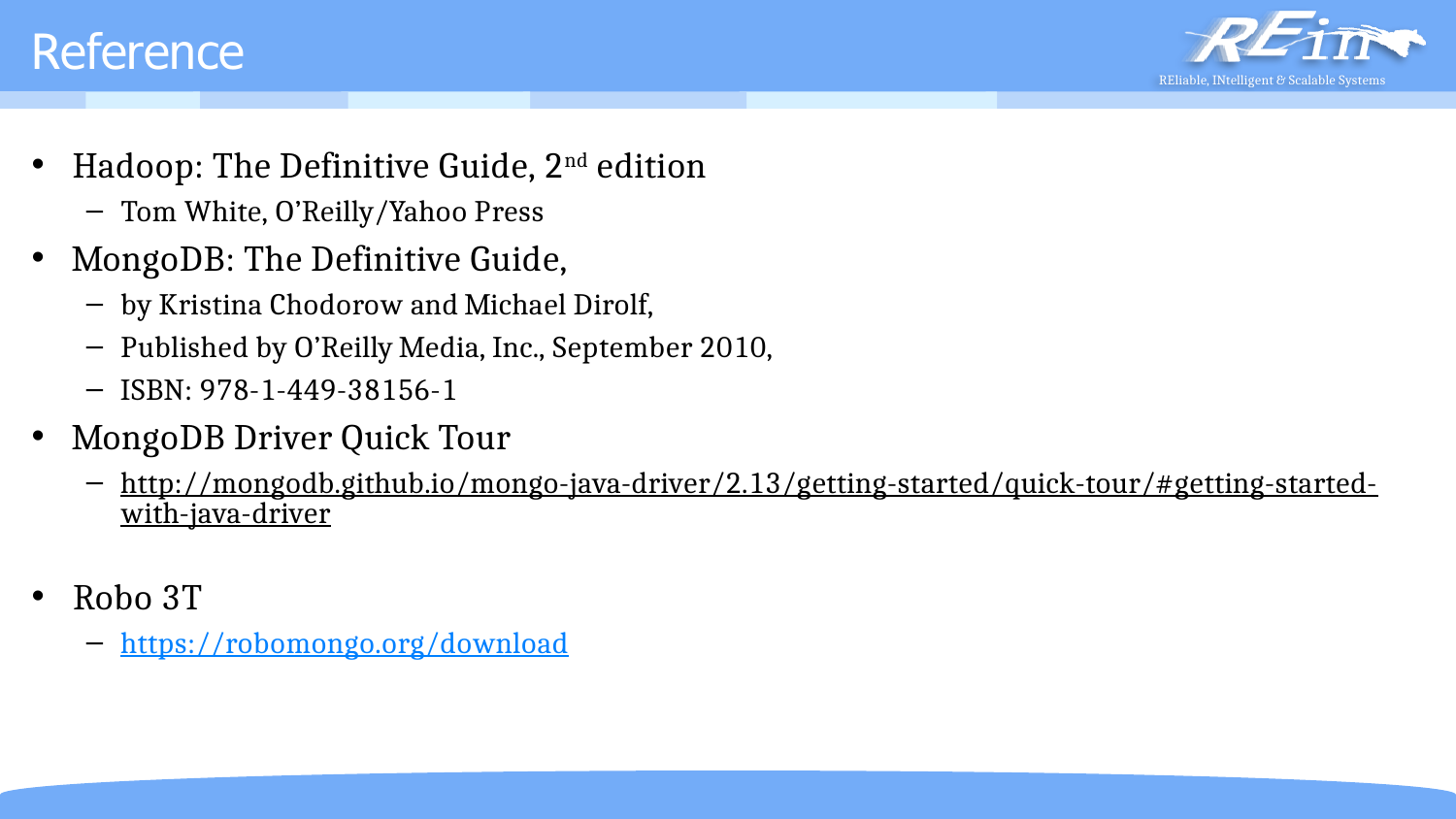

# Reference
Hadoop: The Definitive Guide, 2nd edition
Tom White, O’Reilly/Yahoo Press
MongoDB: The Definitive Guide,
by Kristina Chodorow and Michael Dirolf,
Published by O’Reilly Media, Inc., September 2010,
ISBN: 978-1-449-38156-1
MongoDB Driver Quick Tour
http://mongodb.github.io/mongo-java-driver/2.13/getting-started/quick-tour/#getting-started-with-java-driver
Robo 3T
https://robomongo.org/download

65